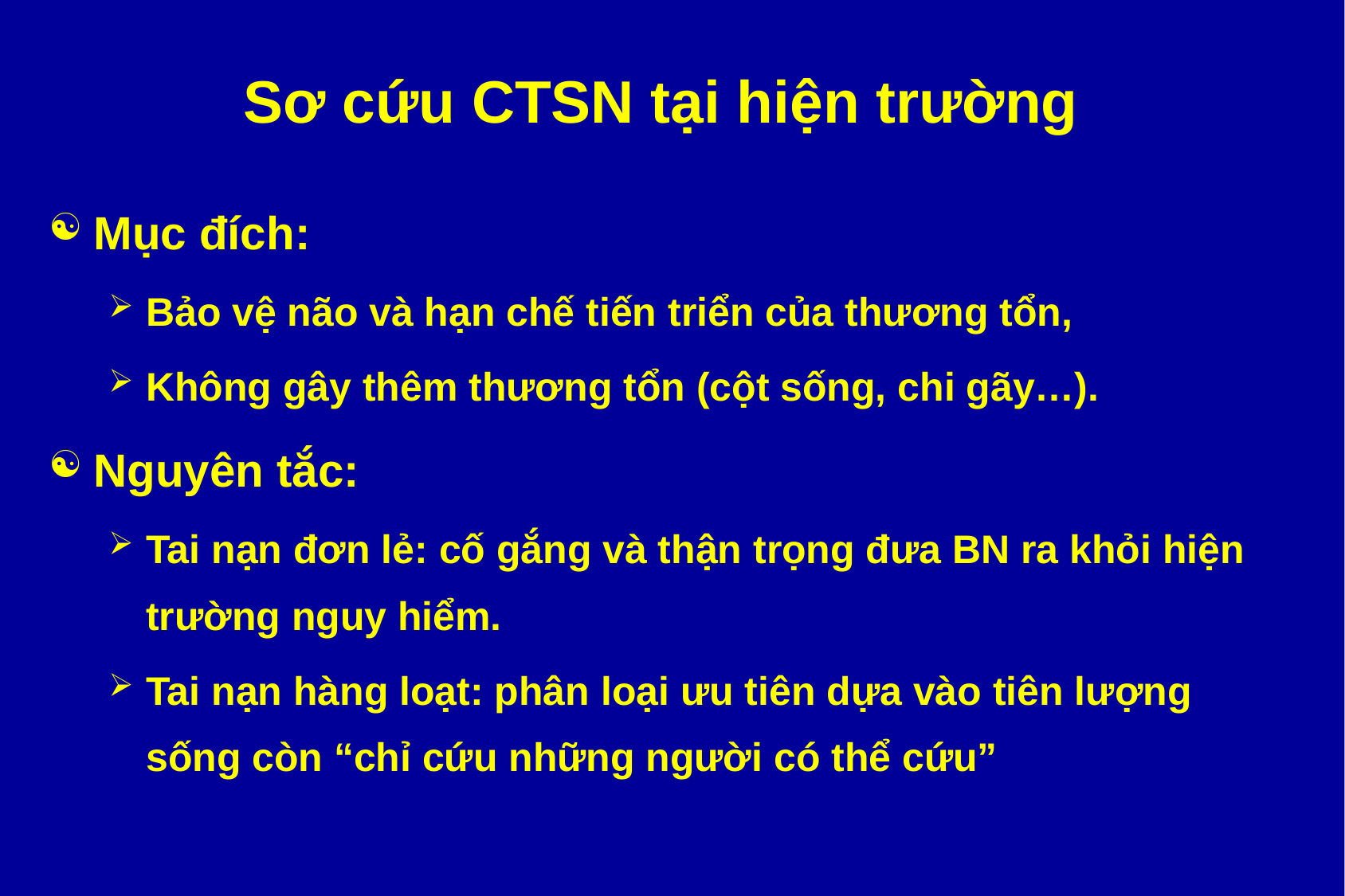

# Sơ cứu CTSN tại hiện trường
Mục đích:
Bảo vệ não và hạn chế tiến triển của thương tổn,
Không gây thêm thương tổn (cột sống, chi gãy…).
Nguyên tắc:
Tai nạn đơn lẻ: cố gắng và thận trọng đưa BN ra khỏi hiện trường nguy hiểm.
Tai nạn hàng loạt: phân loại ưu tiên dựa vào tiên lượng sống còn “chỉ cứu những người có thể cứu”